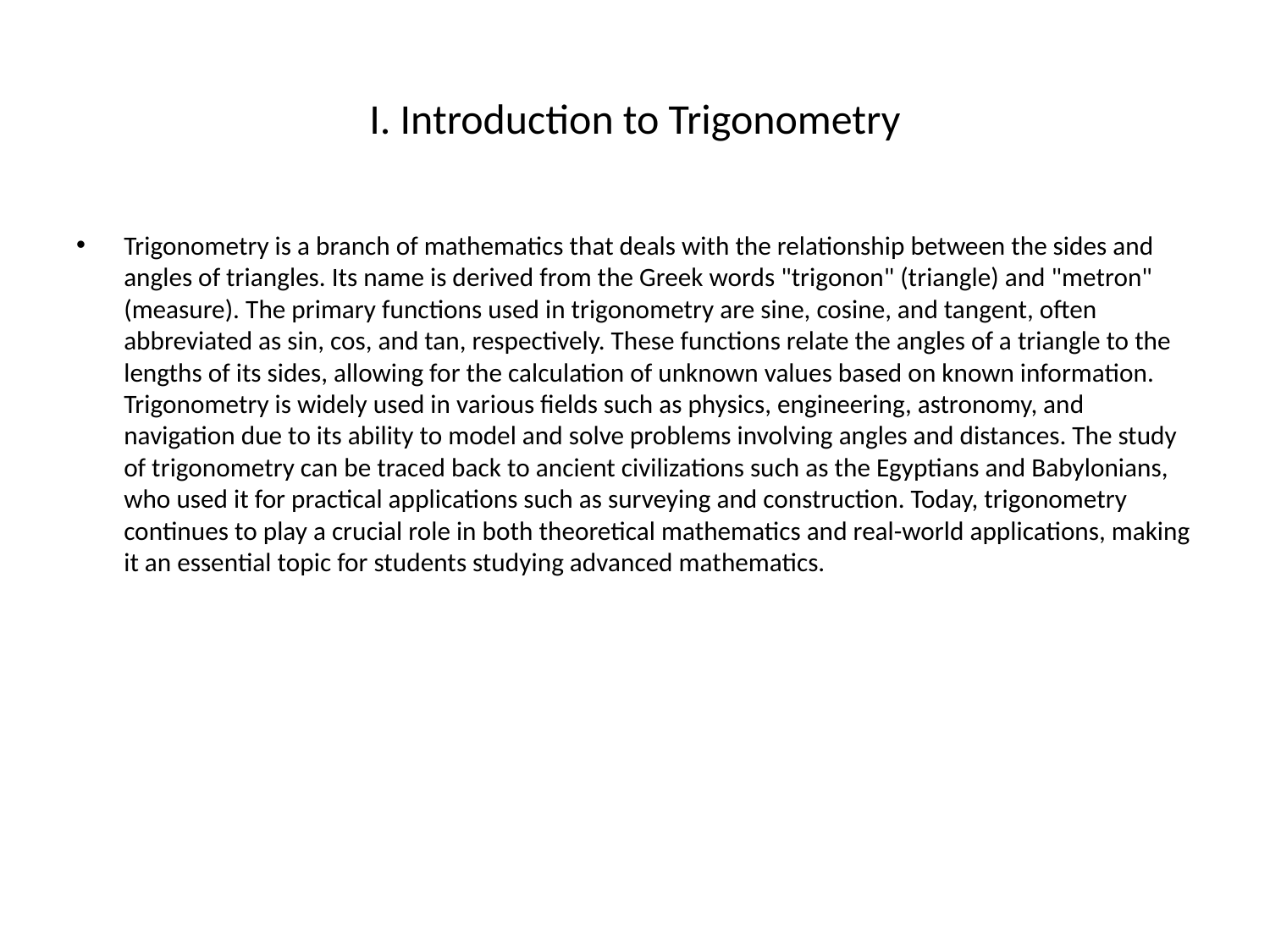

# I. Introduction to Trigonometry
Trigonometry is a branch of mathematics that deals with the relationship between the sides and angles of triangles. Its name is derived from the Greek words "trigonon" (triangle) and "metron" (measure). The primary functions used in trigonometry are sine, cosine, and tangent, often abbreviated as sin, cos, and tan, respectively. These functions relate the angles of a triangle to the lengths of its sides, allowing for the calculation of unknown values based on known information. Trigonometry is widely used in various fields such as physics, engineering, astronomy, and navigation due to its ability to model and solve problems involving angles and distances. The study of trigonometry can be traced back to ancient civilizations such as the Egyptians and Babylonians, who used it for practical applications such as surveying and construction. Today, trigonometry continues to play a crucial role in both theoretical mathematics and real-world applications, making it an essential topic for students studying advanced mathematics.